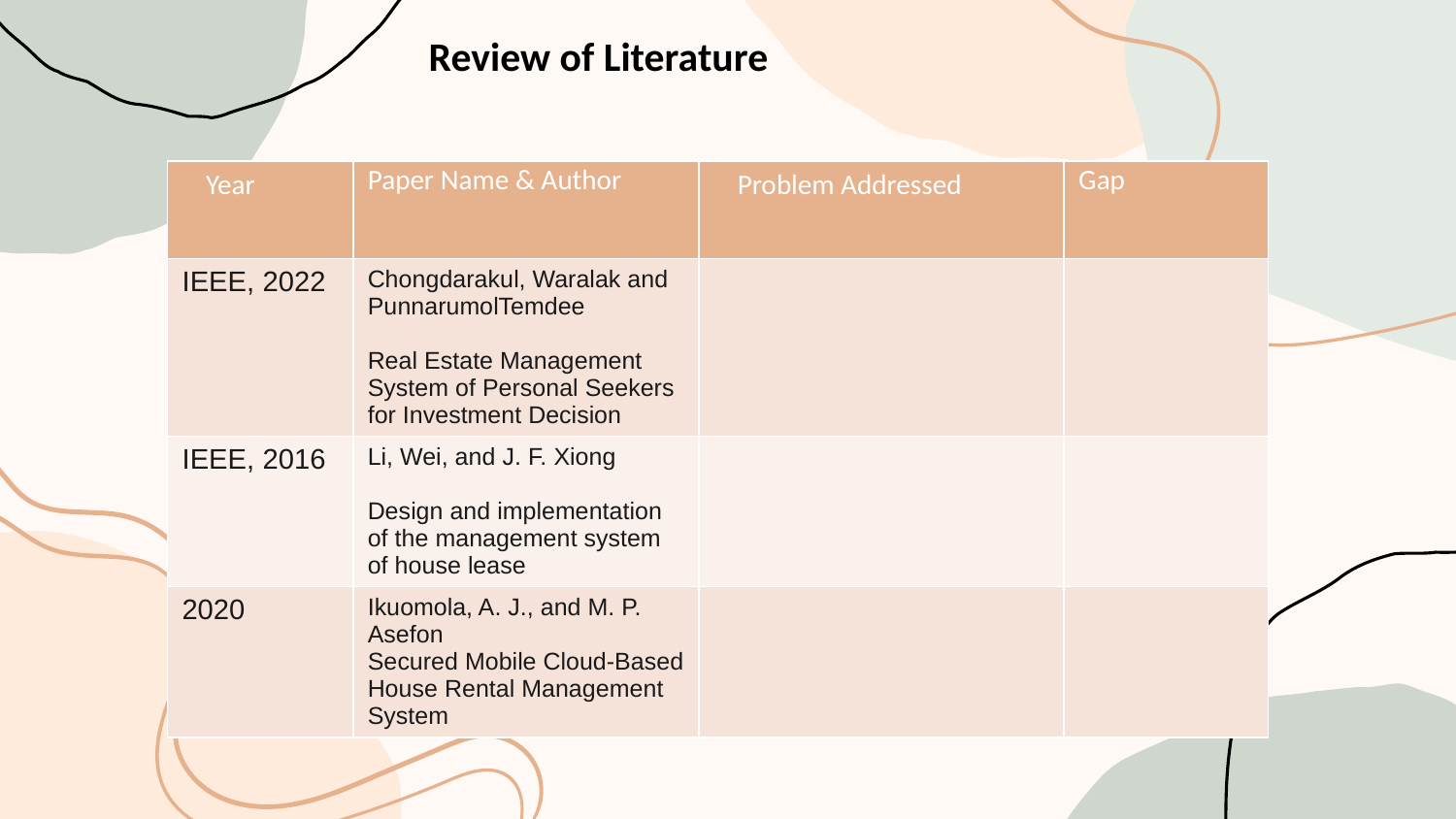

Review of Literature
| Year | Paper Name & Author | Problem Addressed | Gap |
| --- | --- | --- | --- |
| IEEE, 2022 | Chongdarakul, Waralak and PunnarumolTemdee Real Estate Management System of Personal Seekers for Investment Decision |  |  |
| IEEE, 2016 | Li, Wei, and J. F. Xiong Design and implementation of the management system of house lease |  |  |
| 2020 | Ikuomola, A. J., and M. P. Asefon Secured Mobile Cloud-Based House Rental Management System |  |  |